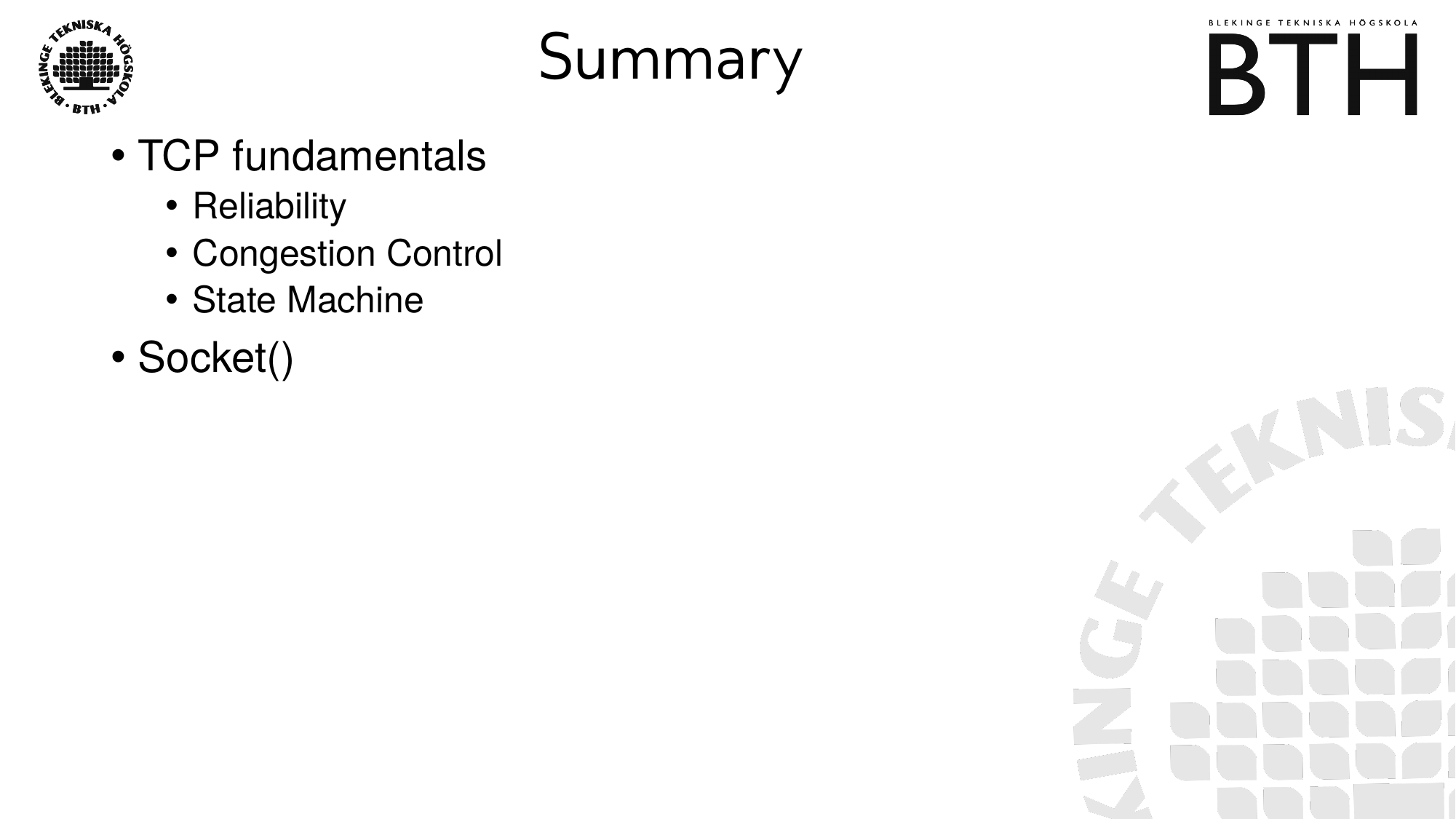

# Summary
TCP fundamentals
Reliability
Congestion Control
State Machine
Socket()